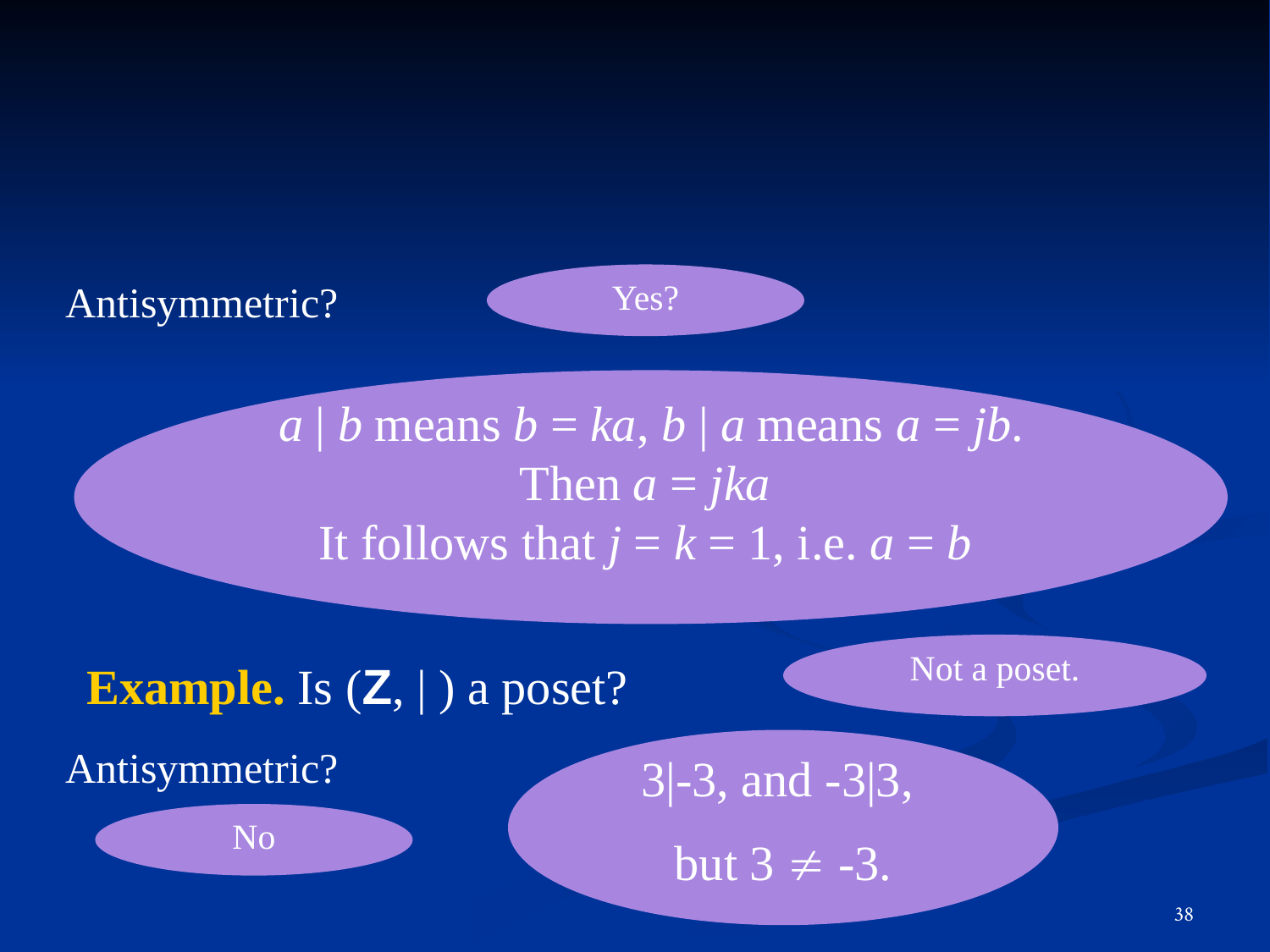

Yes?
Antisymmetric?

a | b means b = ka, b | a means a = jb. Then a = jka
It follows that j = k = 1, i.e. a = b

Not a poset.
Example. Is (Z, | ) a poset?

3|-3, and -3|3,
but 3 ≠ -3.
Antisymmetric?

No
38